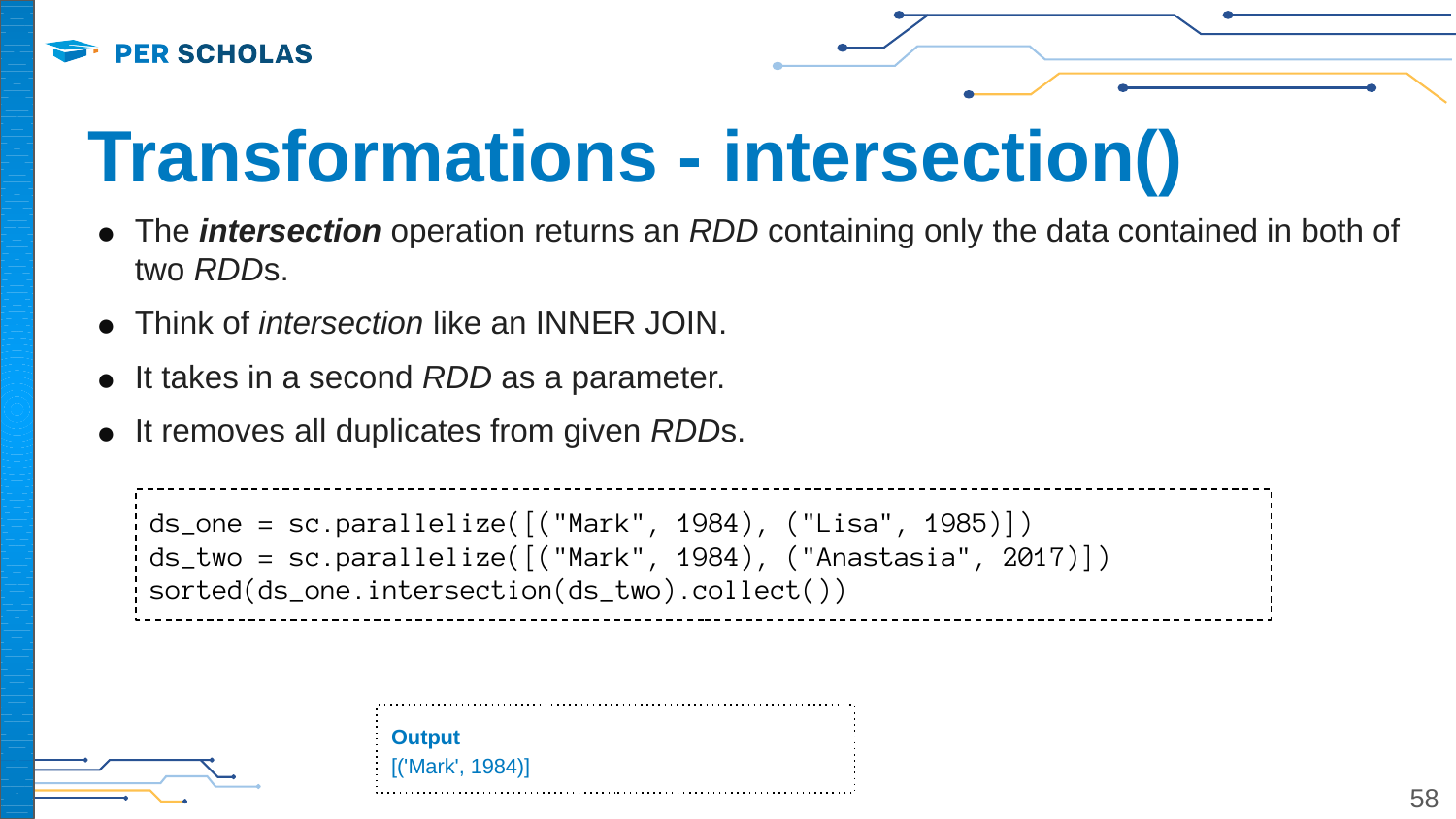

# Transformations - intersection()
The intersection operation returns an RDD containing only the data contained in both of two RDDs.
Think of intersection like an INNER JOIN.
It takes in a second RDD as a parameter.
It removes all duplicates from given RDDs.
ds_one = sc.parallelize([("Mark", 1984), ("Lisa", 1985)])
ds_two = sc.parallelize([("Mark", 1984), ("Anastasia", 2017)])
sorted(ds_one.intersection(ds_two).collect())
Output
[('Mark', 1984)]
58